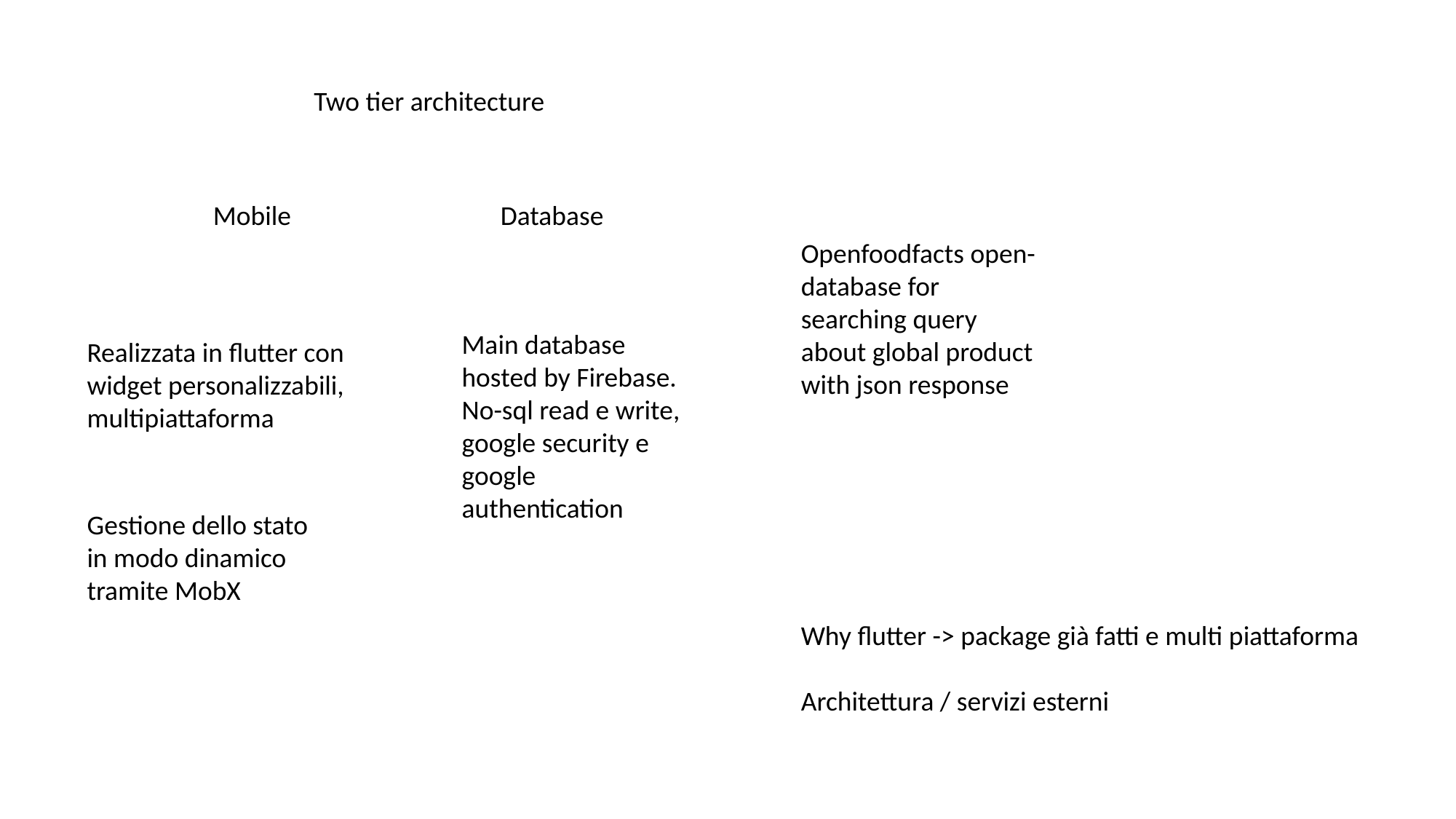

Two tier architecture
Mobile
Database
Openfoodfacts open-database for searching query about global product with json response
Main database hosted by Firebase.
No-sql read e write, google security e google authentication
Realizzata in flutter con widget personalizzabili, multipiattaforma
Gestione dello stato in modo dinamico tramite MobX
Why flutter -> package già fatti e multi piattaforma

Architettura / servizi esterni